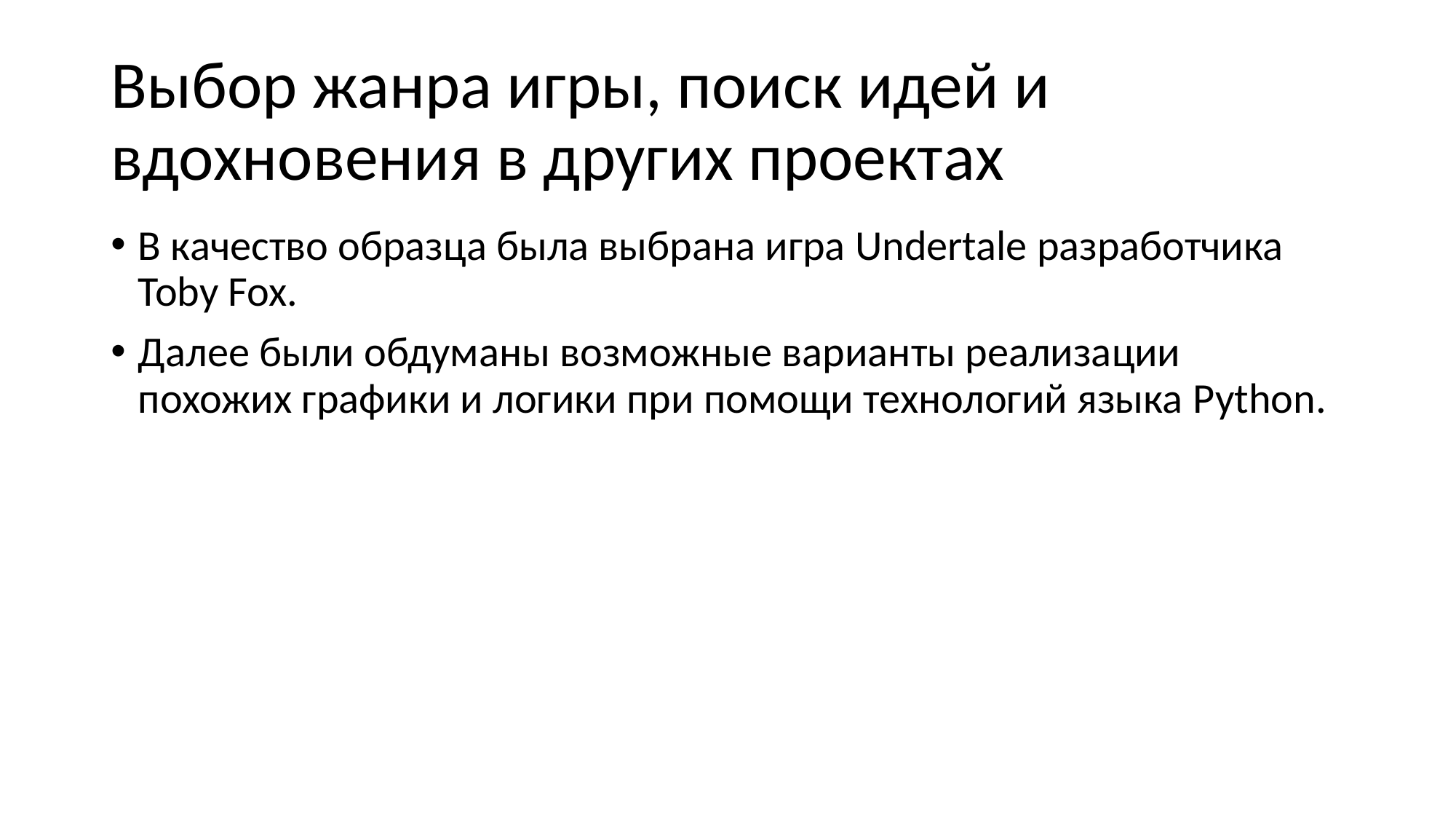

# Выбор жанра игры, поиск идей и вдохновения в других проектах
В качество образца была выбрана игра Undertale разработчика Toby Fox.
Далее были обдуманы возможные варианты реализации похожих графики и логики при помощи технологий языка Python.